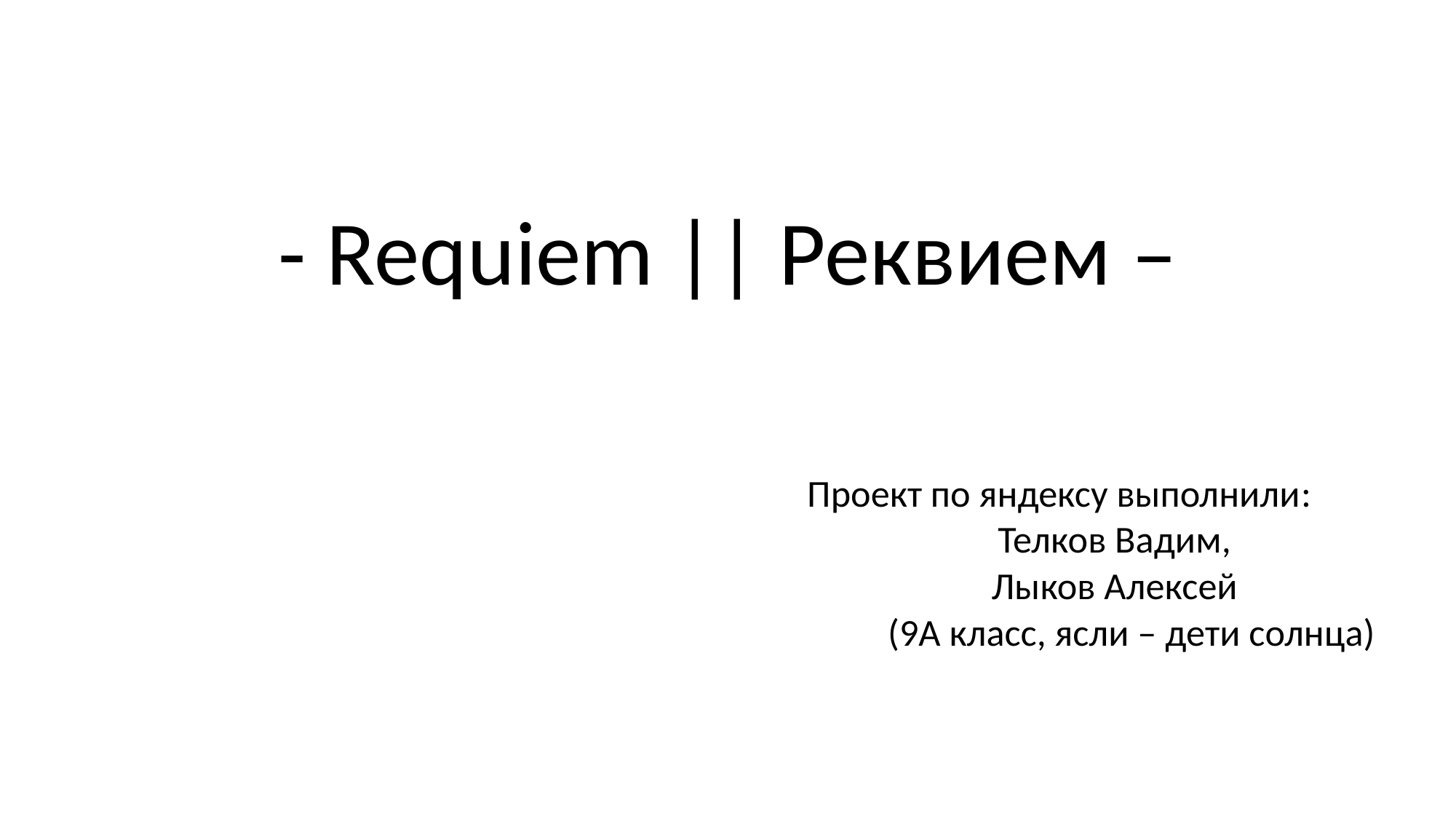

# - Requiem || Реквием –

							Проект по яндексу выполнили:
							             Телков Вадим,
							             Лыков Алексей
							                 (9А класс, ясли – дети солнца)